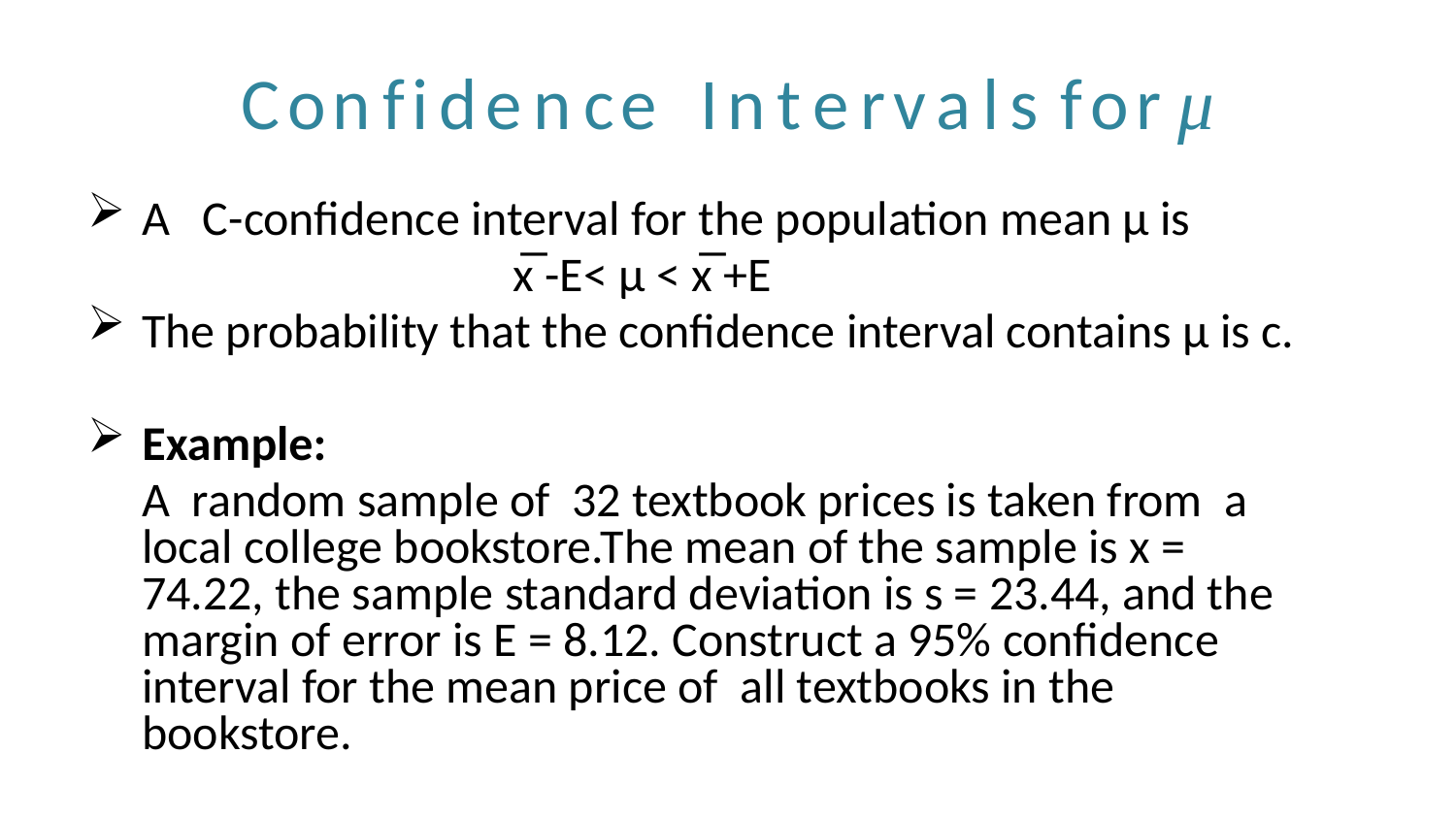

# Confidence  Intervals for μ
A   C-confidence interval for the population mean μ is
                                       x̅ -E< µ < x̅ +E
The probability that the confidence interval contains μ is c.

Example:
     A  random sample of  32 textbook prices is taken from  a  local college bookstore.The mean of the sample is x = 74.22, the sample standard deviation is s = 23.44, and the margin of error is E = 8.12. Construct a 95% confidence interval for the mean price of  all textbooks in the bookstore.